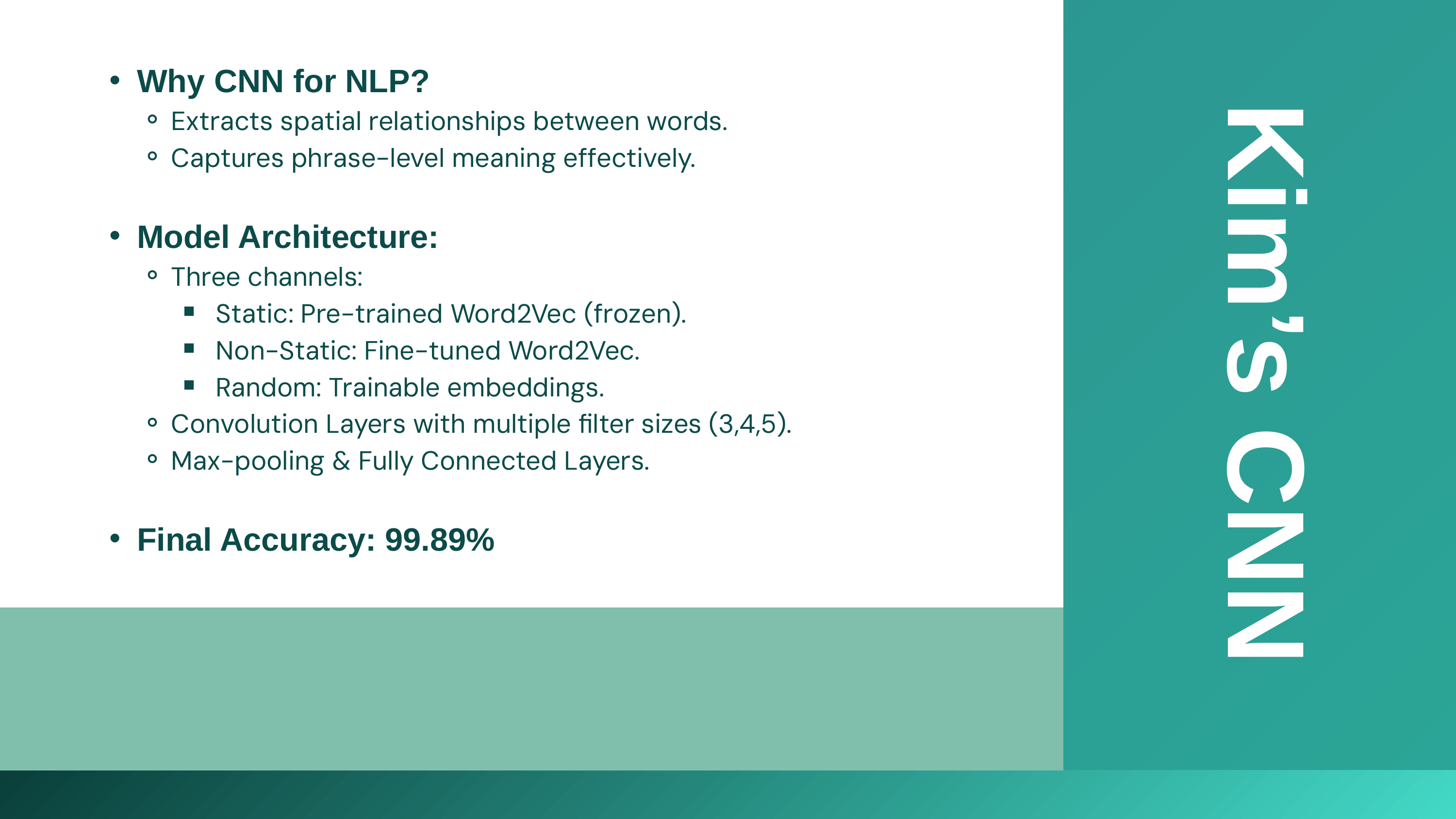

Why CNN for NLP?
Extracts spatial relationships between words.
Captures phrase-level meaning effectively.

Model Architecture:
Three channels:
Static: Pre-trained Word2Vec (frozen).
Non-Static: Fine-tuned Word2Vec.
Random: Trainable embeddings.
Convolution Layers with multiple filter sizes (3,4,5).
Max-pooling & Fully Connected Layers.

Final Accuracy: 99.89%

Kim’s CNN